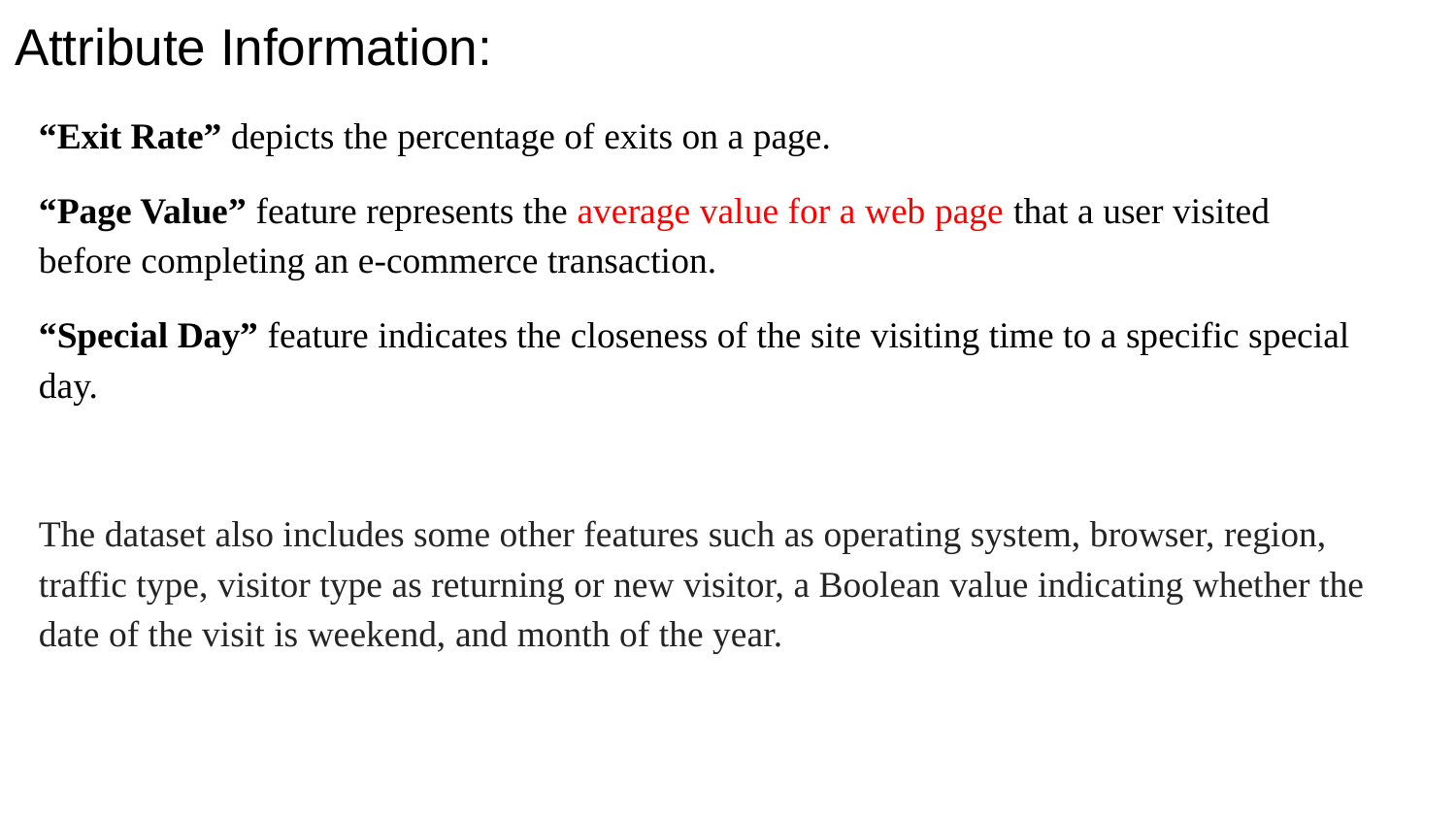

# Attribute Information:

“Exit Rate” depicts the percentage of exits on a page.
“Page Value” feature represents the average value for a web page that a user visited before completing an e-commerce transaction.
“Special Day” feature indicates the closeness of the site visiting time to a specific special day.

The dataset also includes some other features such as operating system, browser, region, traffic type, visitor type as returning or new visitor, a Boolean value indicating whether the date of the visit is weekend, and month of the year.